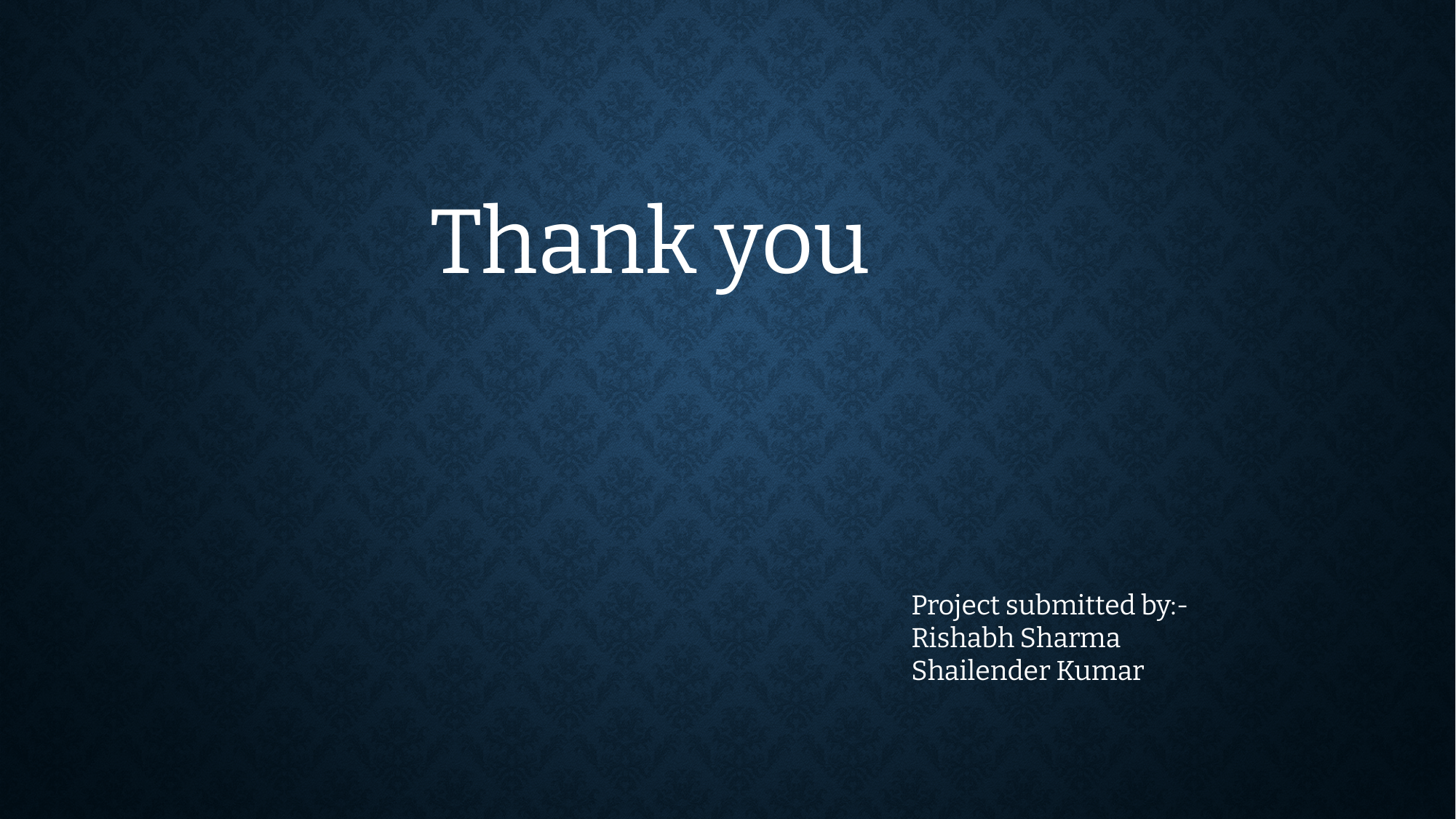

Thank you
Project submitted by:-
Rishabh Sharma
Shailender Kumar